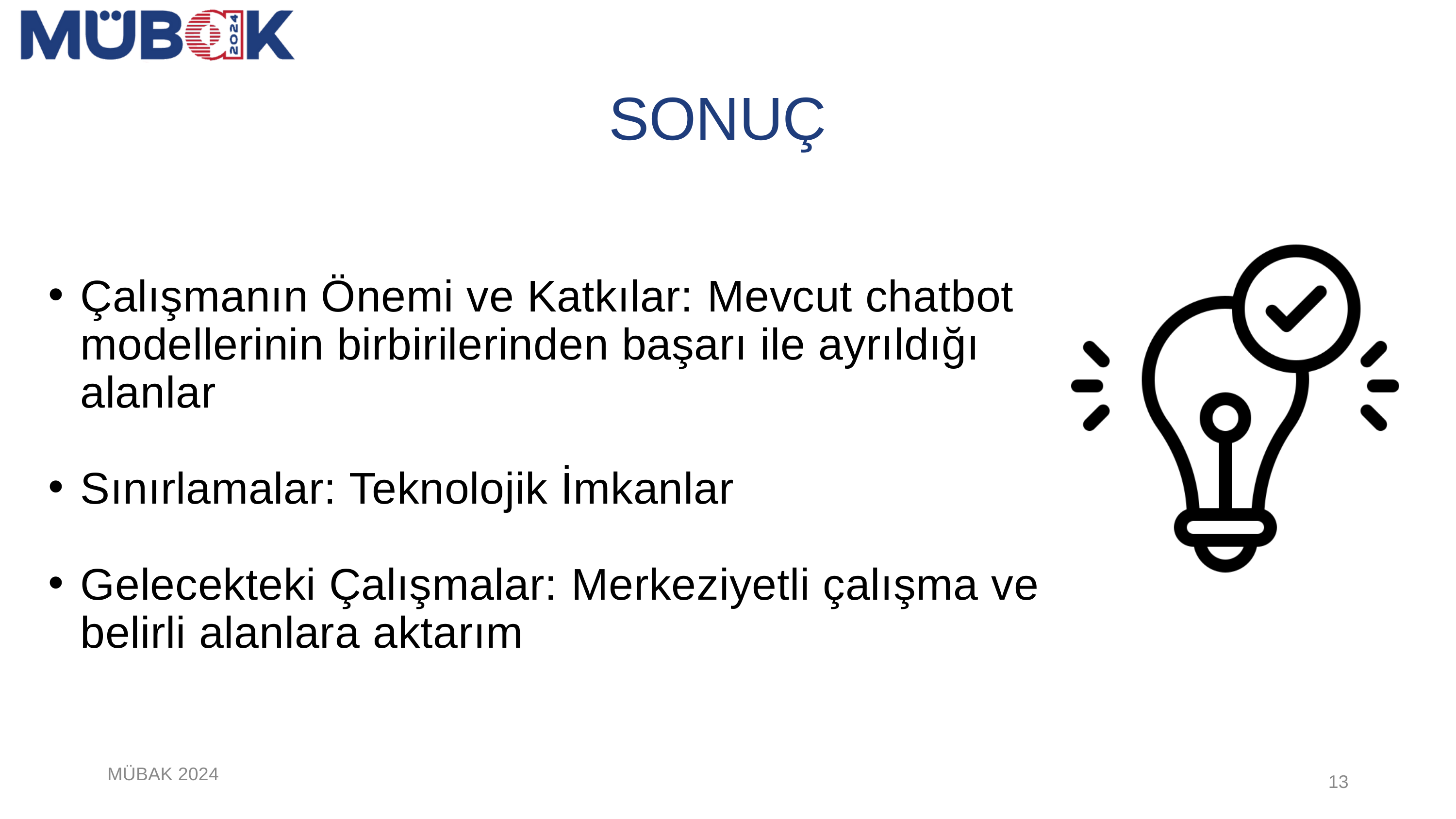

SONUÇ

Çalışmanın Önemi ve Katkılar: Mevcut chatbot modellerinin birbirilerinden başarı ile ayrıldığı alanlar

Sınırlamalar: Teknolojik İmkanlar

Gelecekteki Çalışmalar: Merkeziyetli çalışma ve belirli alanlara aktarım
MÜBAK 2024
13